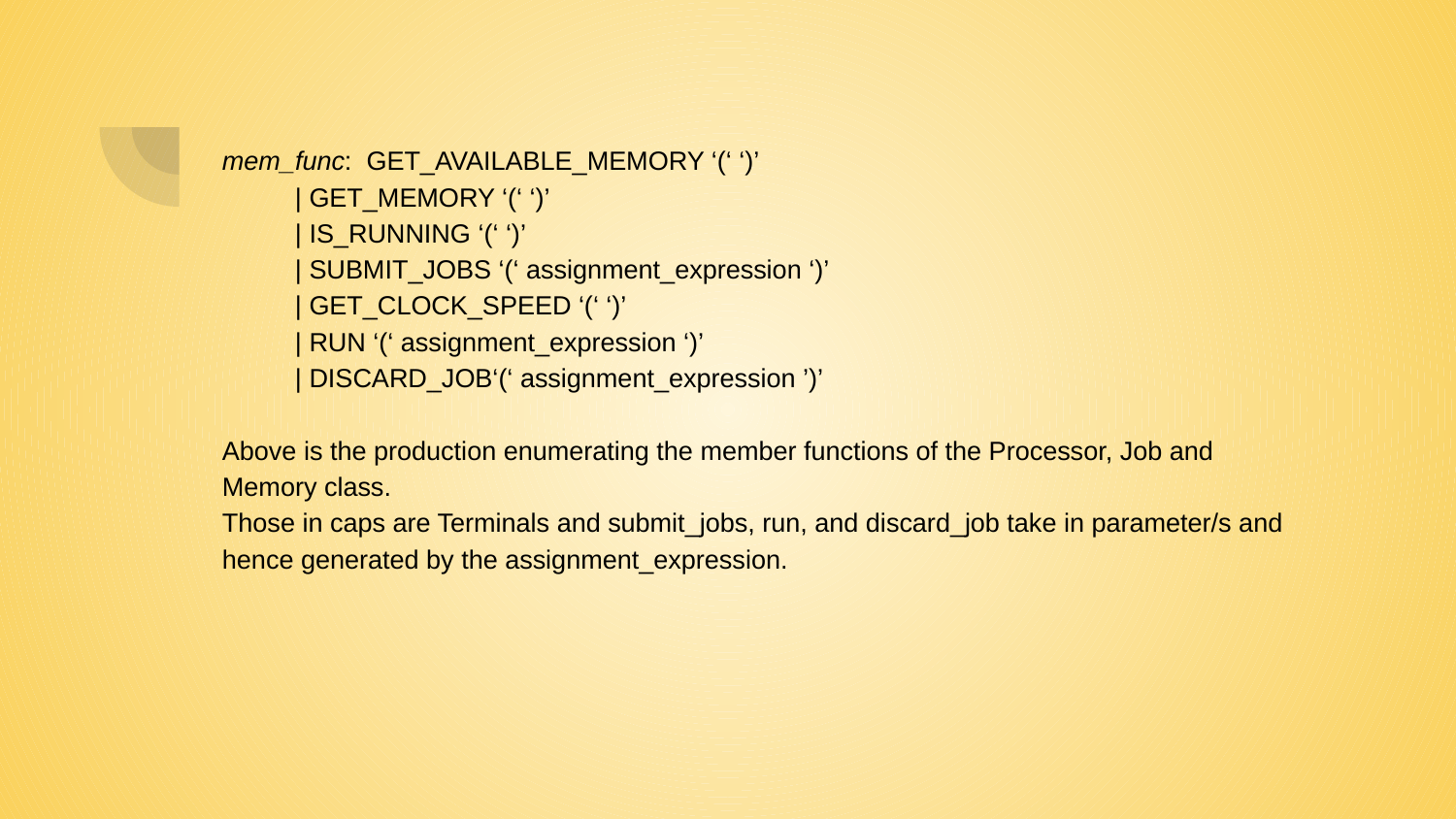

mem_func:  GET_AVAILABLE_MEMORY ‘(‘ ‘)’
| GET_MEMORY ‘(‘ ‘)’
| IS_RUNNING ‘(‘ ‘)’
| SUBMIT_JOBS ‘(‘ assignment_expression ‘)’
| GET_CLOCK_SPEED ‘(‘ ‘)’
| RUN ‘(‘ assignment_expression ‘)’
| DISCARD_JOB‘(‘ assignment_expression ’)’

Above is the production enumerating the member functions of the Processor, Job and Memory class.
Those in caps are Terminals and submit_jobs, run, and discard_job take in parameter/s and hence generated by the assignment_expression.